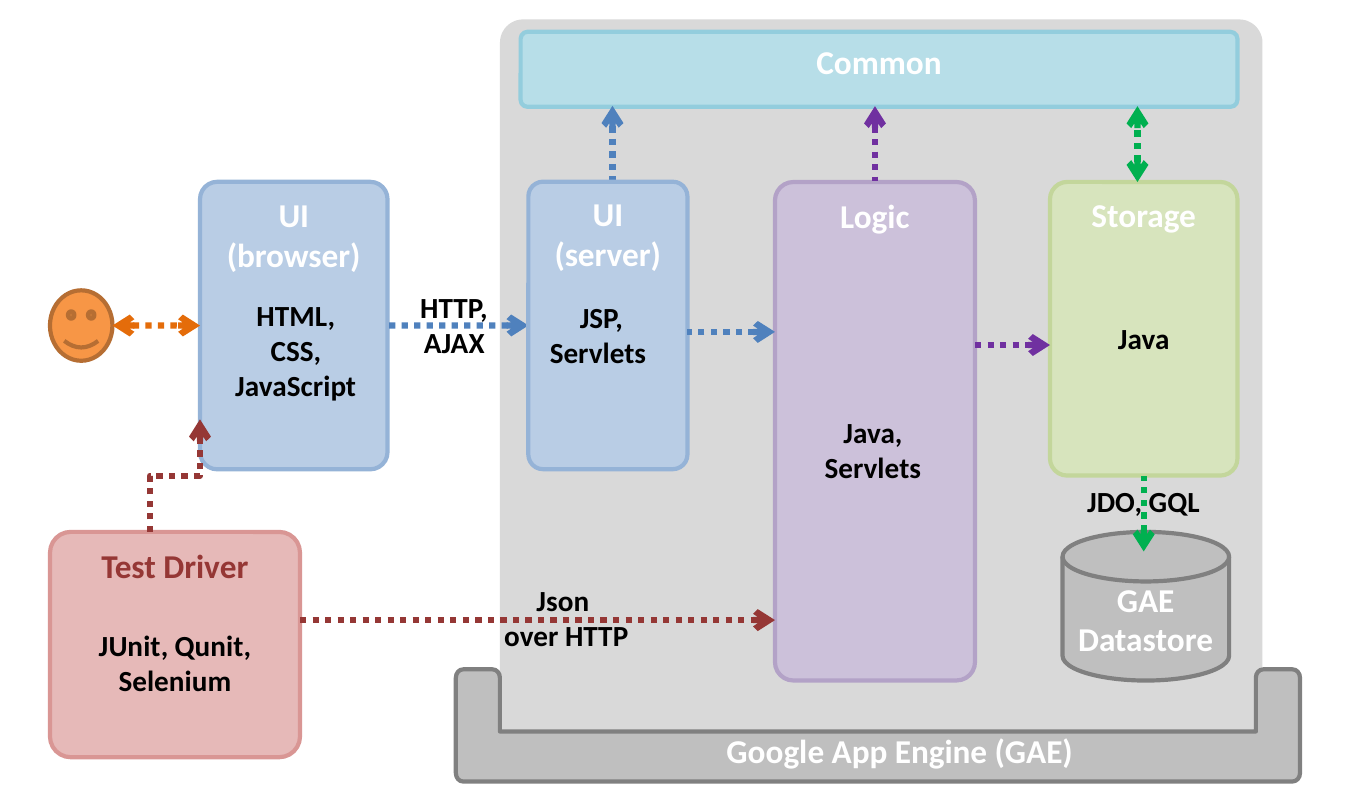

Common
UI (server)
UI (browser)
Storage
Logic

JSP, Servlets
HTTP, AJAX
HTML, CSS, JavaScript

Java
Java, Servlets
JDO, GQL
GAE Datastore
Test Driver
Json
over HTTP
JUnit, Qunit, Selenium

Google App Engine (GAE)